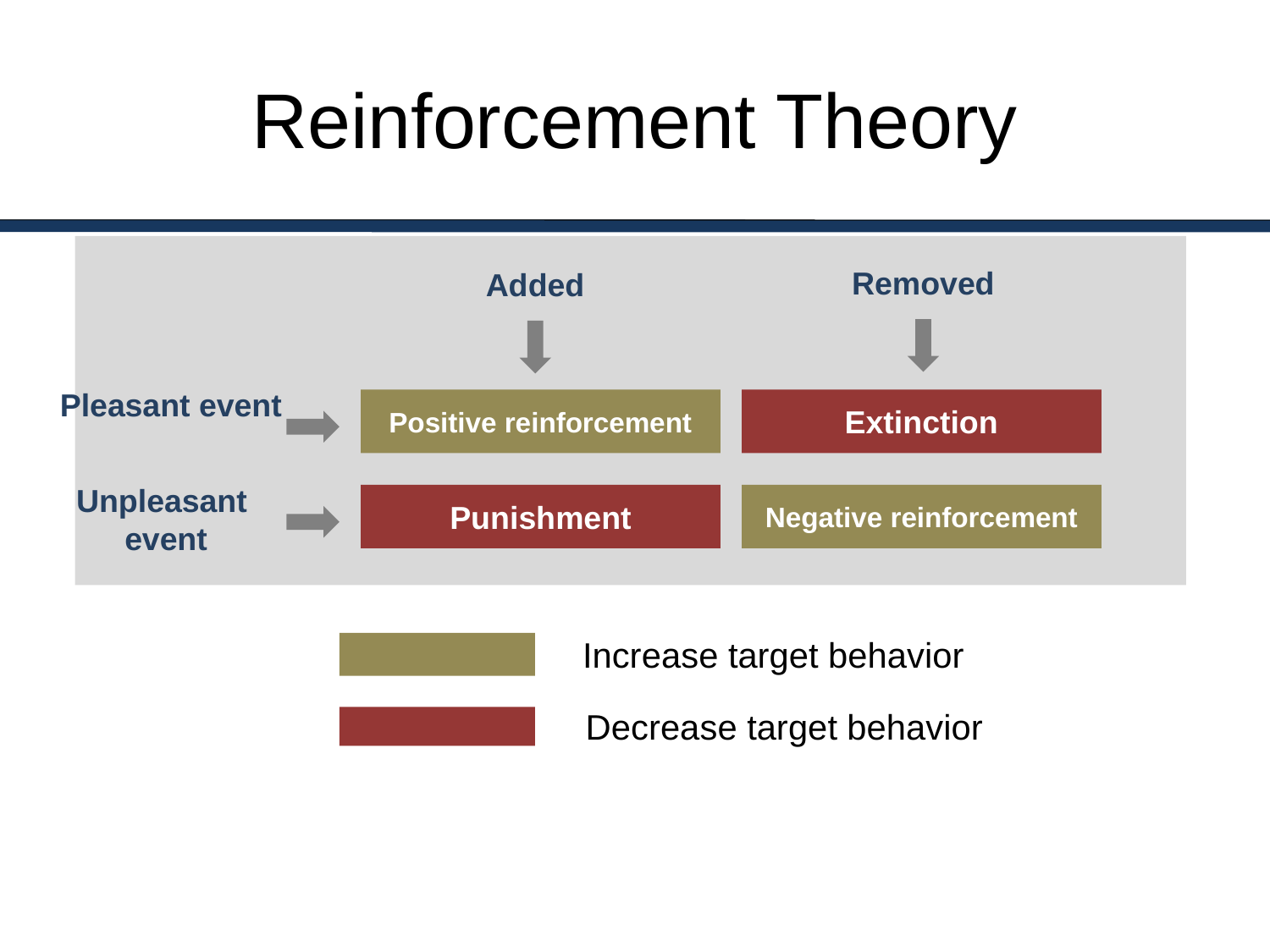

# Reinforcement Theory

Removed
Added

Pleasant event
Positive reinforcement
Extinction

Unpleasant
event
Punishment
Negative reinforcement

Increase target behavior

Decrease target behavior